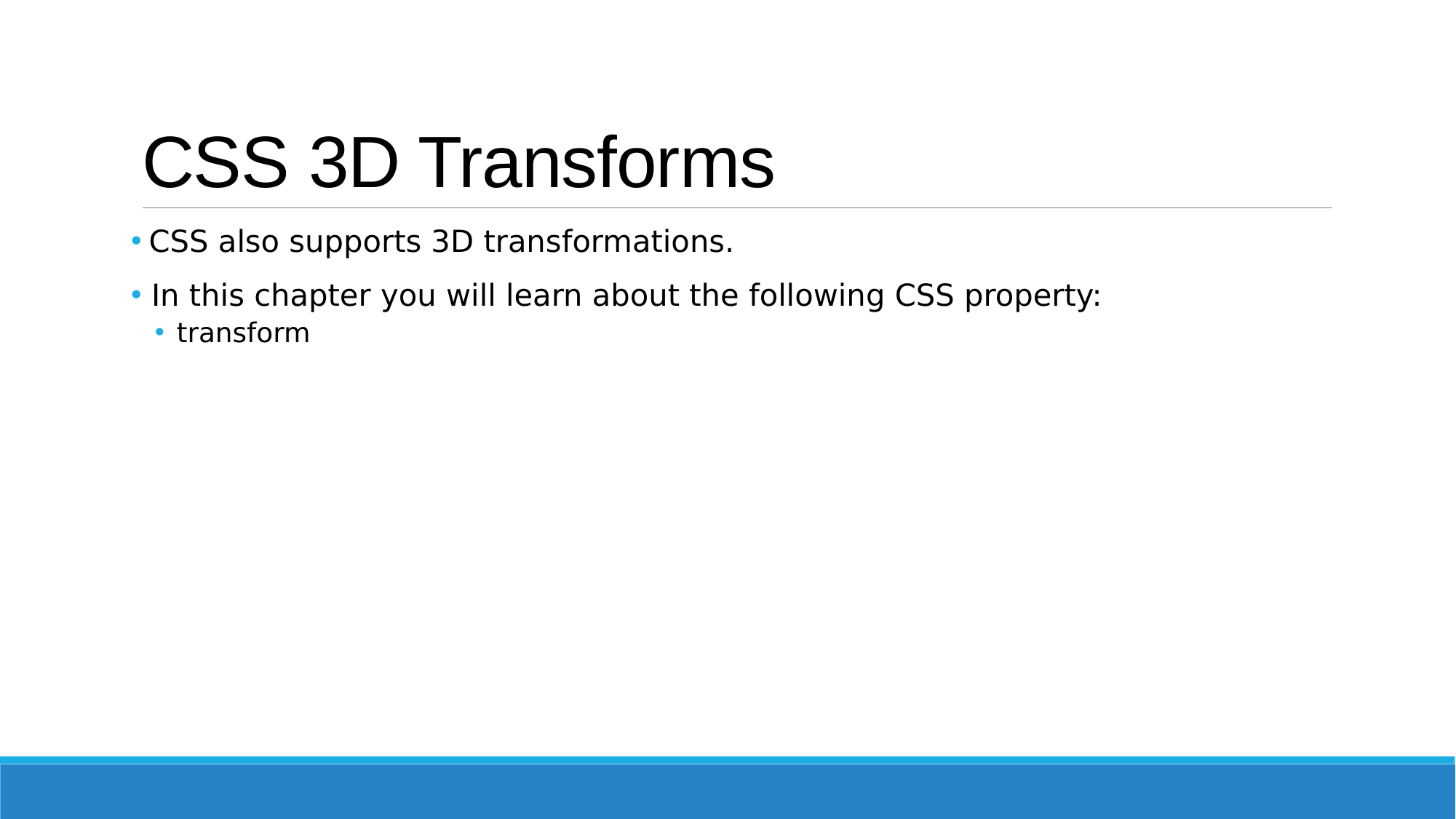

# CSS 3D Transforms
 CSS also supports 3D transformations.
 In this chapter you will learn about the following CSS property:
transform